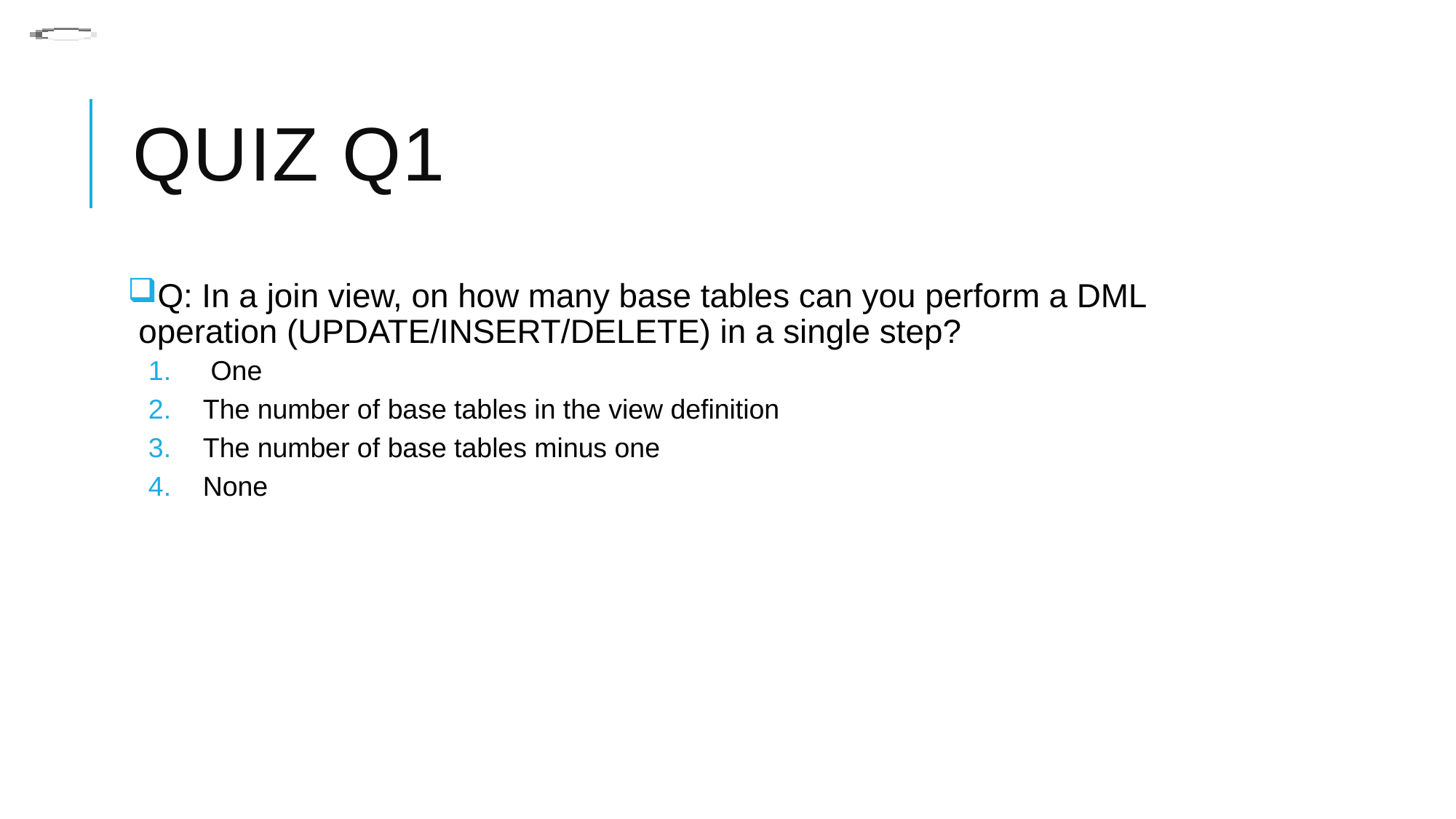

# Quiz Q1
Q: In a join view, on how many base tables can you perform a DML operation (UPDATE/INSERT/DELETE) in a single step?
 One
The number of base tables in the view definition
The number of base tables minus one
None